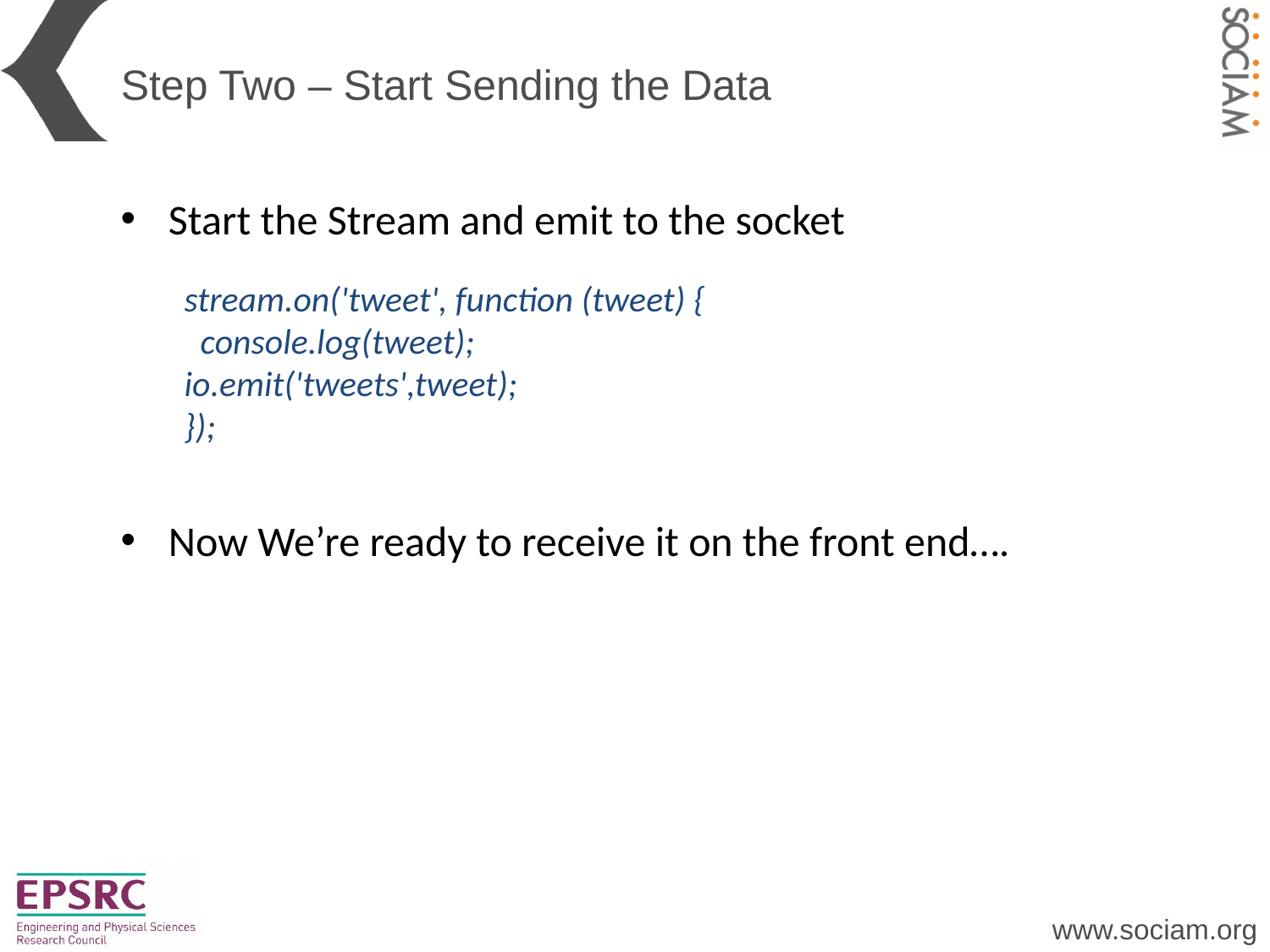

# Step Two – Start Sending the Data
Start the Stream and emit to the socket

stream.on('tweet', function (tweet) {
  console.log(tweet);
io.emit('tweets',tweet);
});

Now We’re ready to receive it on the front end….